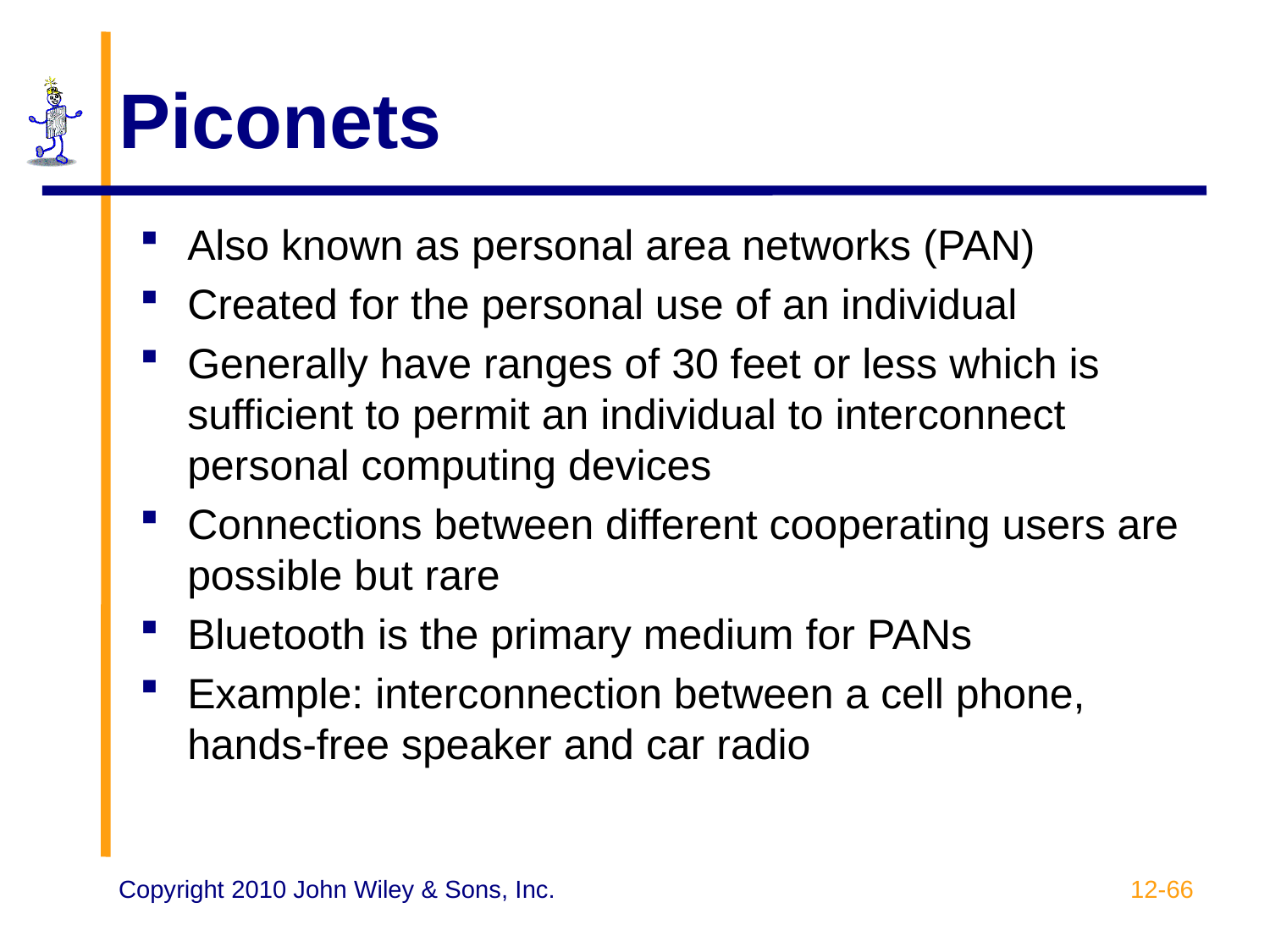

# Piconets
Also known as personal area networks (PAN)
Created for the personal use of an individual
Generally have ranges of 30 feet or less which is sufficient to permit an individual to interconnect personal computing devices
Connections between different cooperating users are possible but rare
Bluetooth is the primary medium for PANs
Example: interconnection between a cell phone, hands-free speaker and car radio
12-66
Copyright 2010 John Wiley & Sons, Inc.